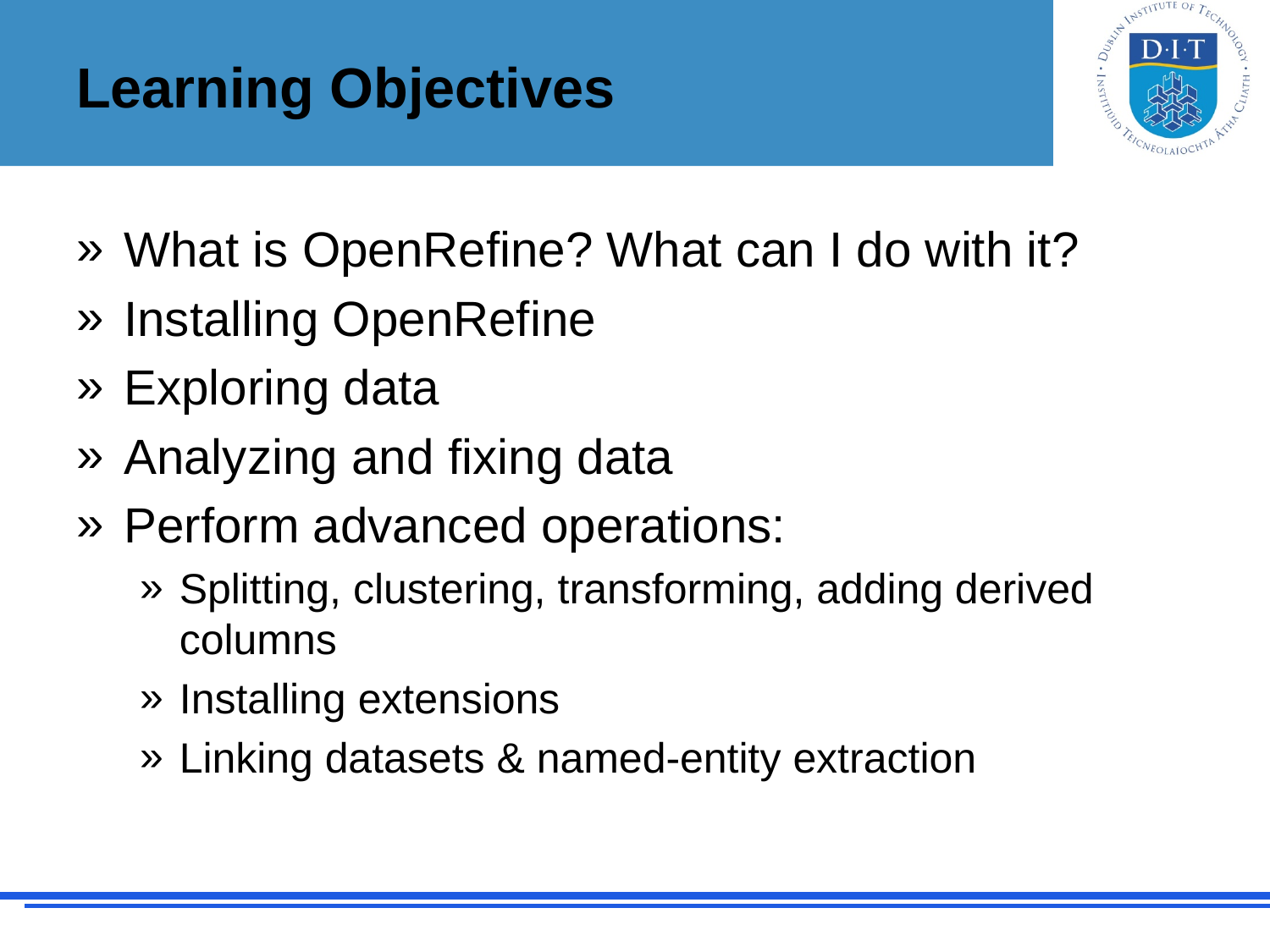

# Learning Objectives
What is OpenRefine? What can I do with it?
Installing OpenRefine
Exploring data
Analyzing and fixing data
Perform advanced operations:
Splitting, clustering, transforming, adding derived columns
Installing extensions
Linking datasets & named-entity extraction